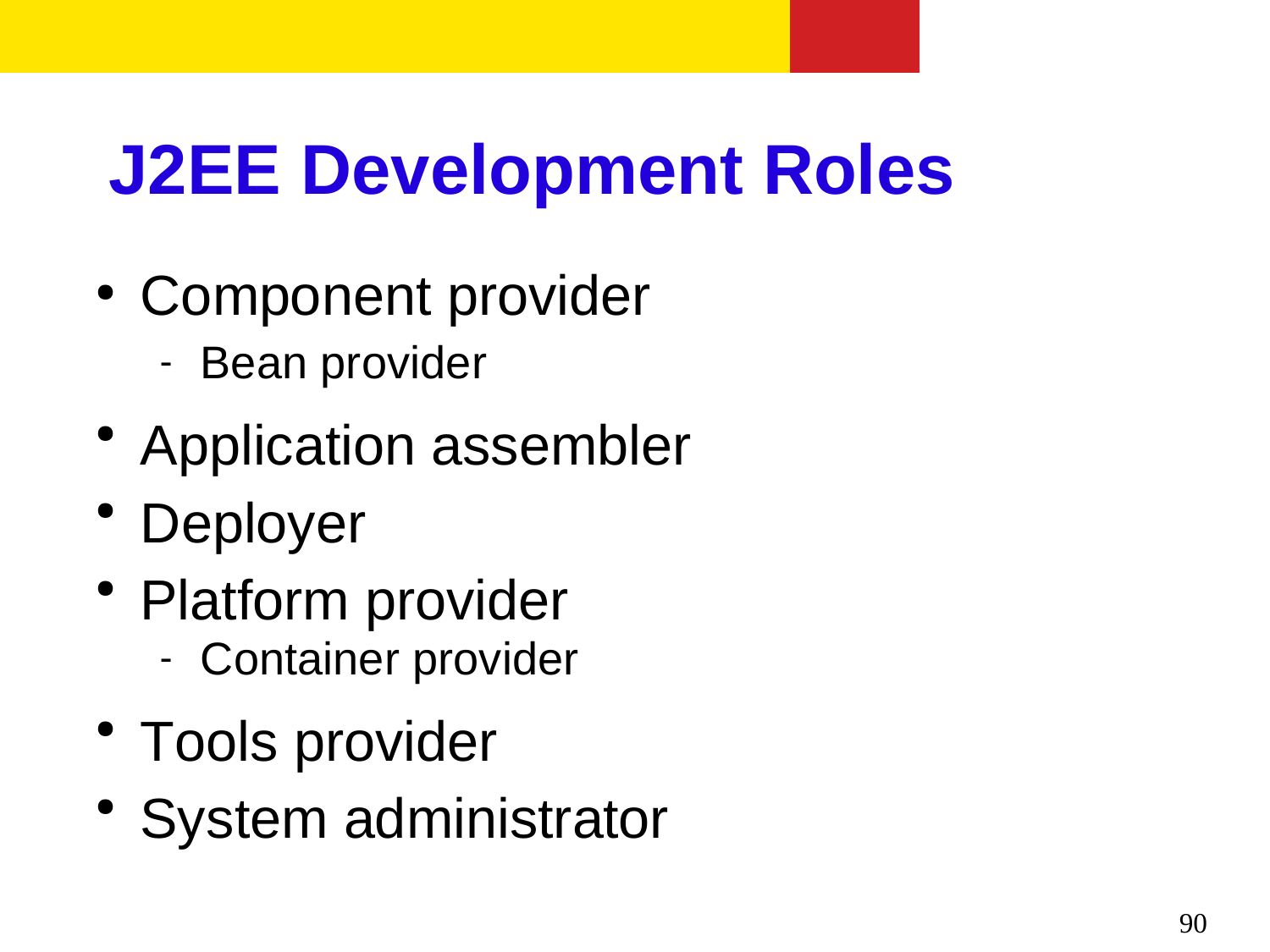

# J2EE Development Roles
Component provider
●
Bean provider
−
Application assembler Deployer
Platform provider
●
●
●
Container provider
−
Tools provider System administrator
●
●
90